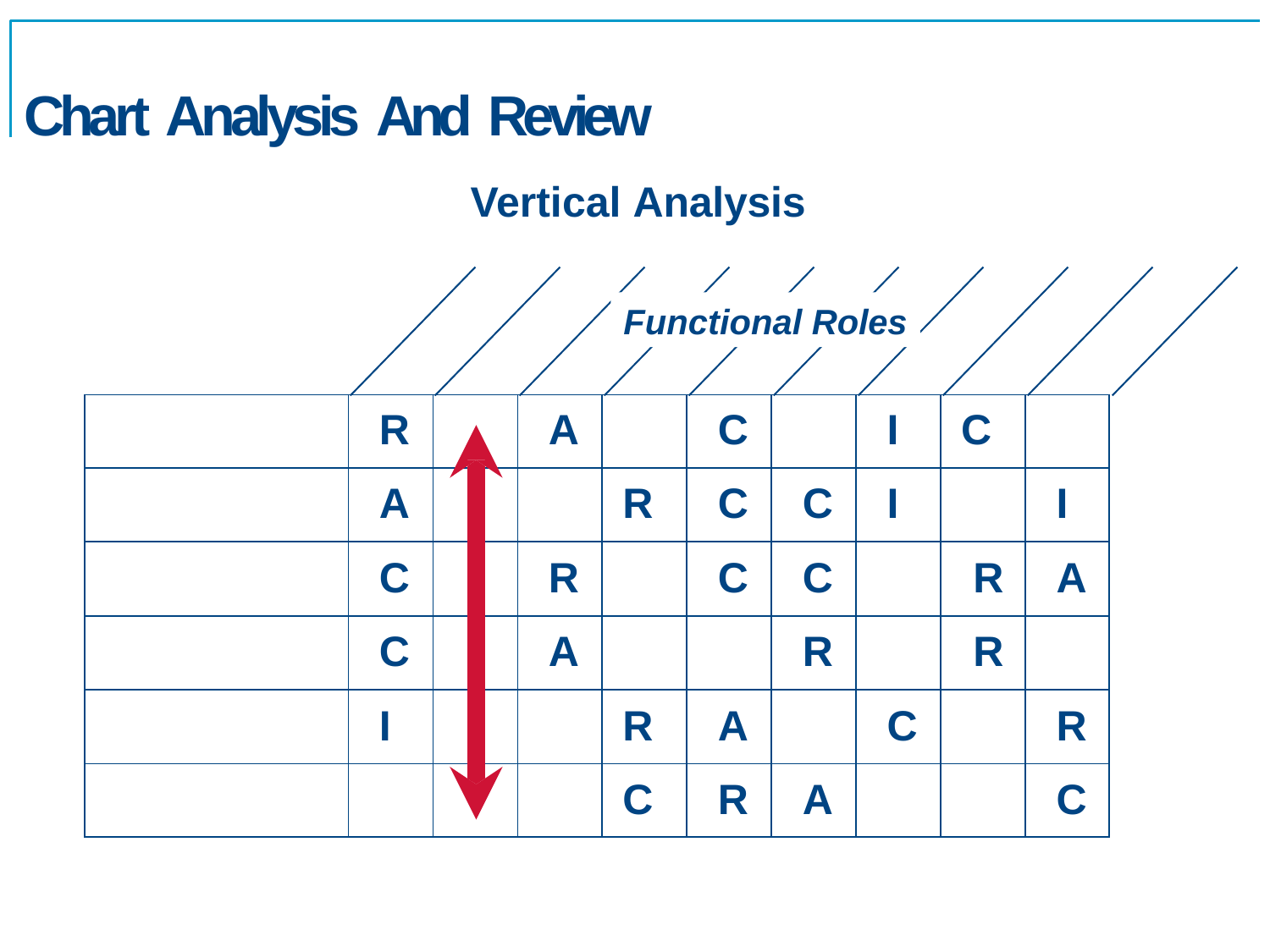

# Chart Analysis And Review
Vertical Analysis

Functional Roles

|  | R |  | A |  | C |  | I | C |  |
| --- | --- | --- | --- | --- | --- | --- | --- | --- | --- |
|  | A |  |  | R | C | C | I |  | I |
|  | C |  | R |  | C | C |  | R | A |
|  | C |  | A |  |  | R |  | R |  |
|  | I |  |  | R | A |  | C |  | R |
|  |  |  |  | C | R | A |  |  | C |